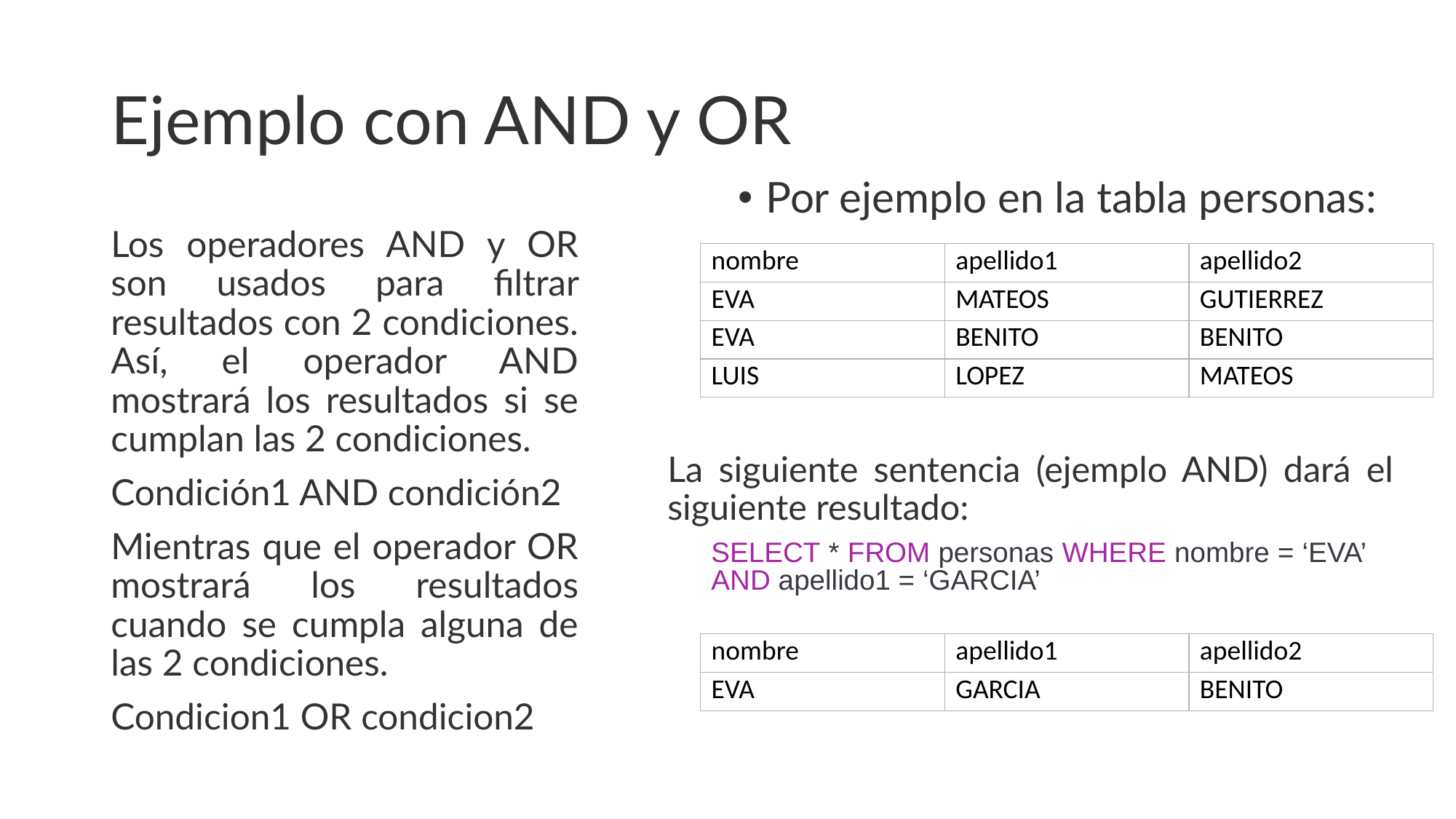

# Ejemplo con AND y OR
Por ejemplo en la tabla personas:
Los operadores AND y OR son usados para filtrar resultados con 2 condiciones. Así, el operador AND mostrará los resultados si se cumplan las 2 condiciones.
Condición1 AND condición2
Mientras que el operador OR mostrará los resultados cuando se cumpla alguna de las 2 condiciones.
Condicion1 OR condicion2
| nombre | apellido1 | apellido2 |
| --- | --- | --- |
| EVA | MATEOS | GUTIERREZ |
| EVA | BENITO | BENITO |
| LUIS | LOPEZ | MATEOS |
La siguiente sentencia (ejemplo AND) dará el siguiente resultado:
SELECT * FROM personas WHERE nombre = ‘EVA’ AND apellido1 = ‘GARCIA’
| nombre | apellido1 | apellido2 |
| --- | --- | --- |
| EVA | GARCIA | BENITO |